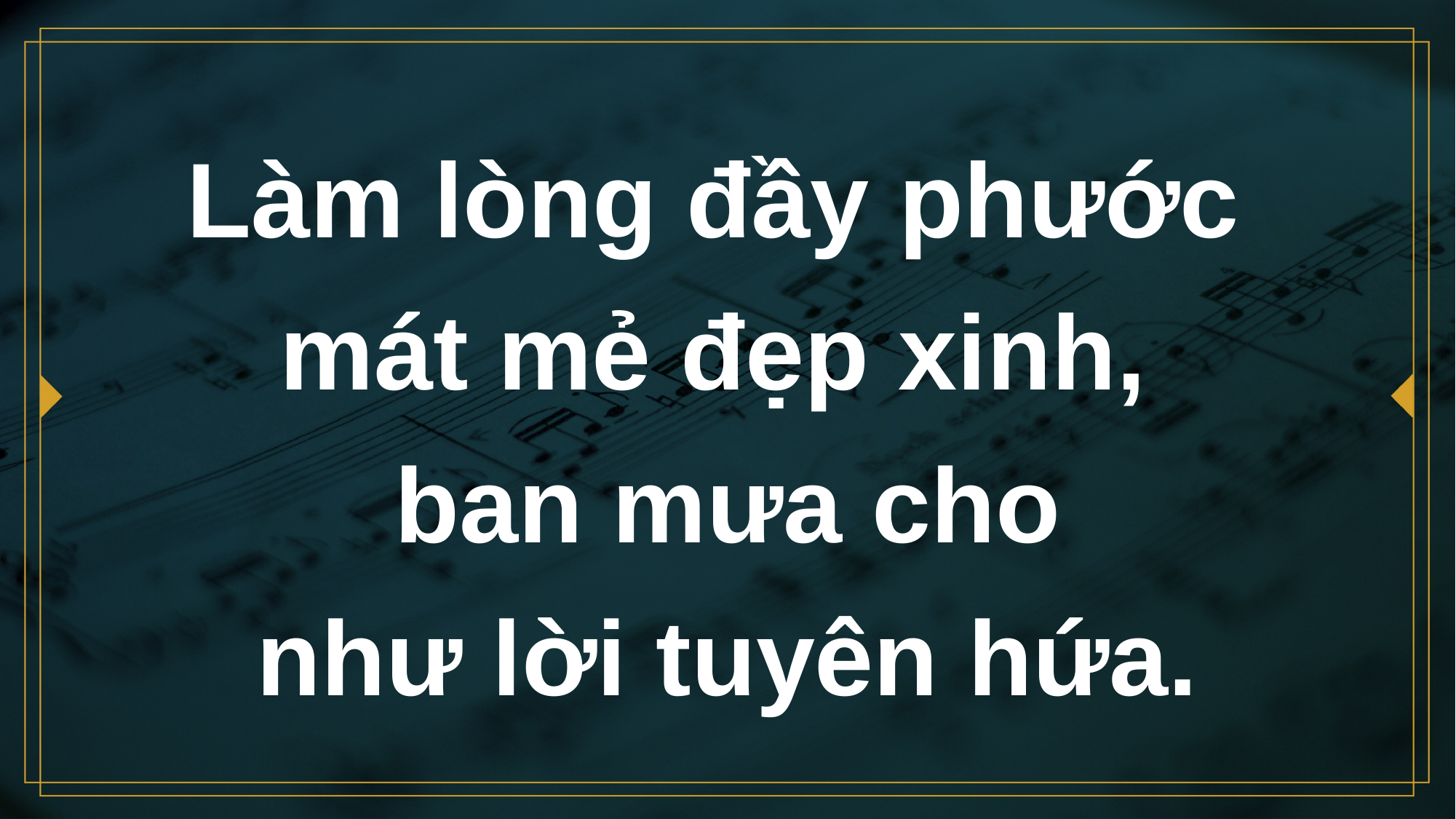

# Làm lòng đầy phước mát mẻ đẹp xinh, ban mưa cho như lời tuyên hứa.